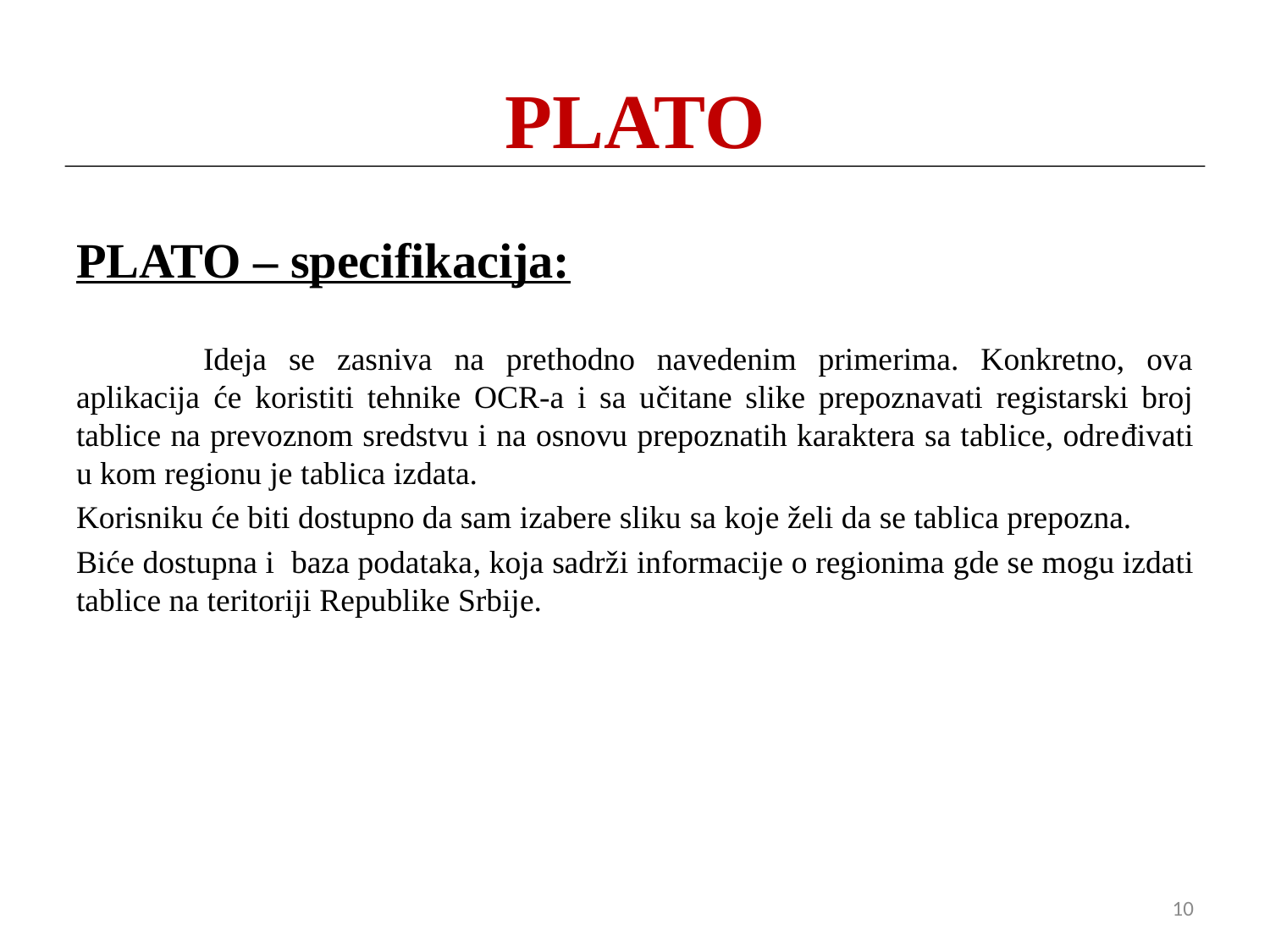

# PLATO

PLATO – specifikacija:

	Ideja se zasniva na prethodno navedenim primerima. Konkretno, ova aplikacija će koristiti tehnike OCR-a i sa učitane slike prepoznavati registarski broj tablice na prevoznom sredstvu i na osnovu prepoznatih karaktera sa tablice, određivati u kom regionu je tablica izdata.
Korisniku će biti dostupno da sam izabere sliku sa koje želi da se tablica prepozna.
Biće dostupna i  baza podataka, koja sadrži informacije o regionima gde se mogu izdati tablice na teritoriji Republike Srbije.

10